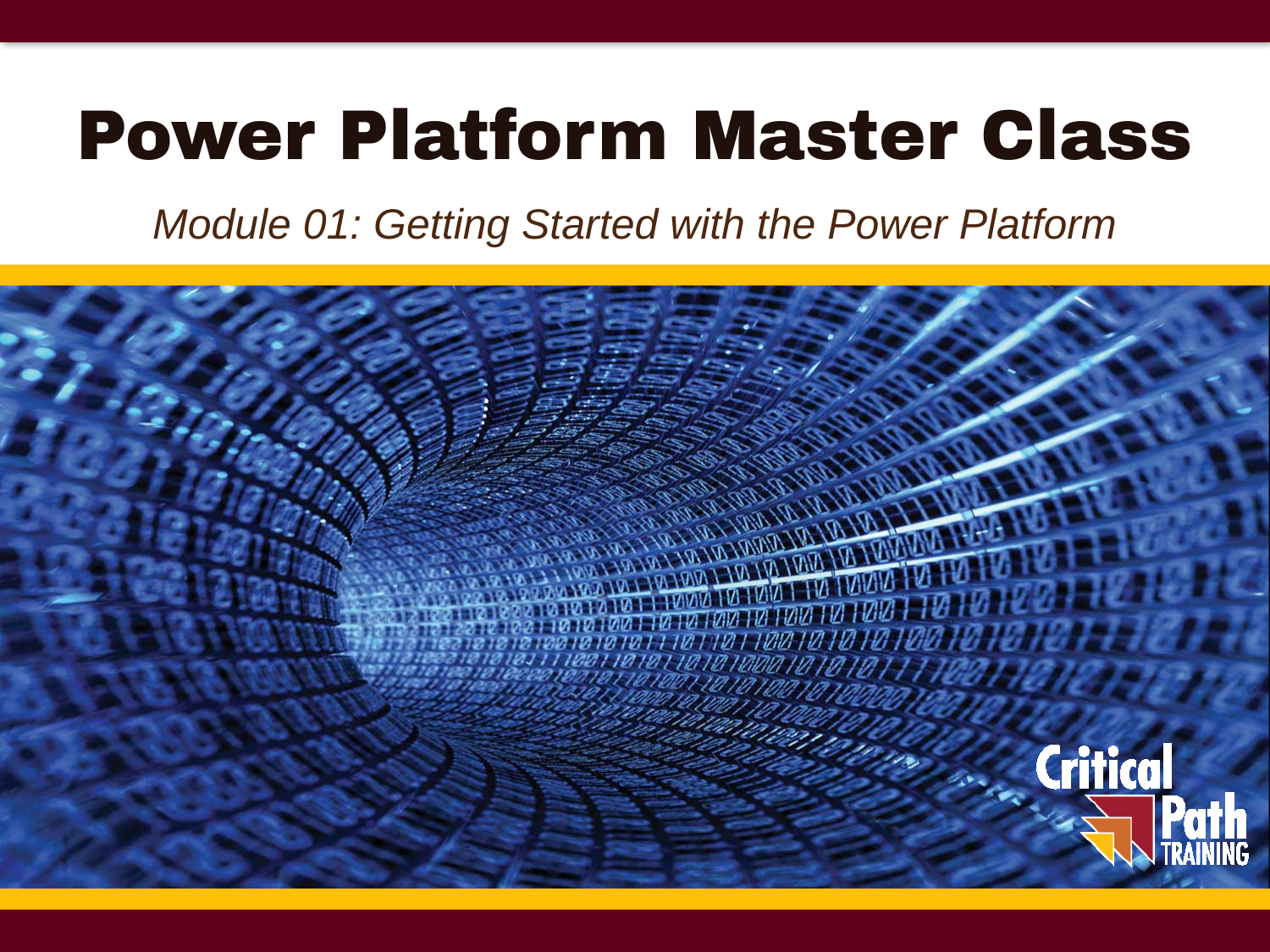

# Power Platform Master Class
Module 01: Getting Started with the Power Platform